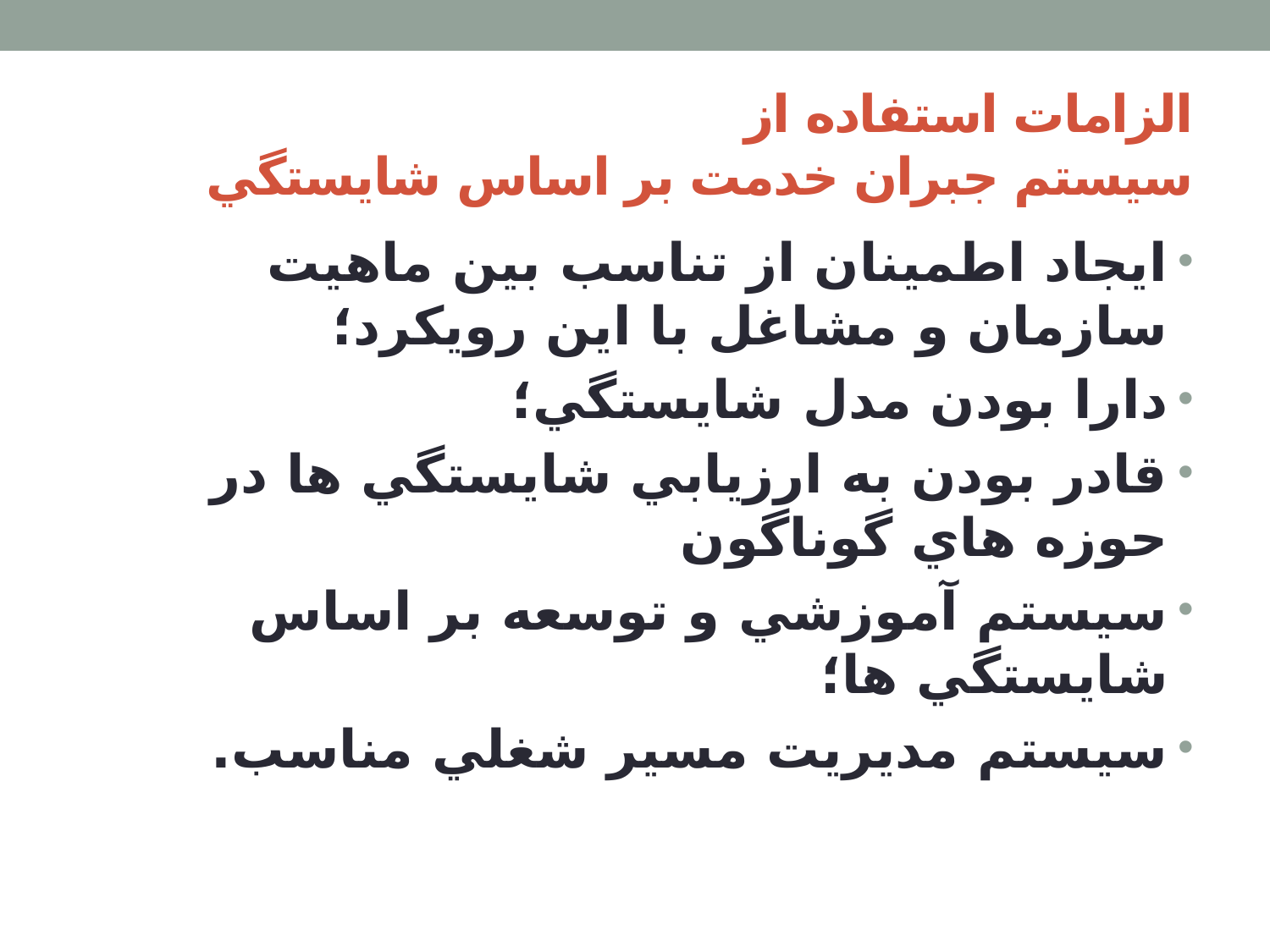

# الزامات استفاده از سيستم جبران خدمت بر اساس شايستگي
ايجاد اطمينان از تناسب بين ماهيت سازمان و مشاغل با اين رويكرد؛
دارا بودن مدل شايستگي؛
قادر بودن به ارزيابي شايستگي ها در حوزه هاي گوناگون
سيستم آموزشي و توسعه بر اساس شايستگي ها؛
سيستم مديريت مسير شغلي مناسب.